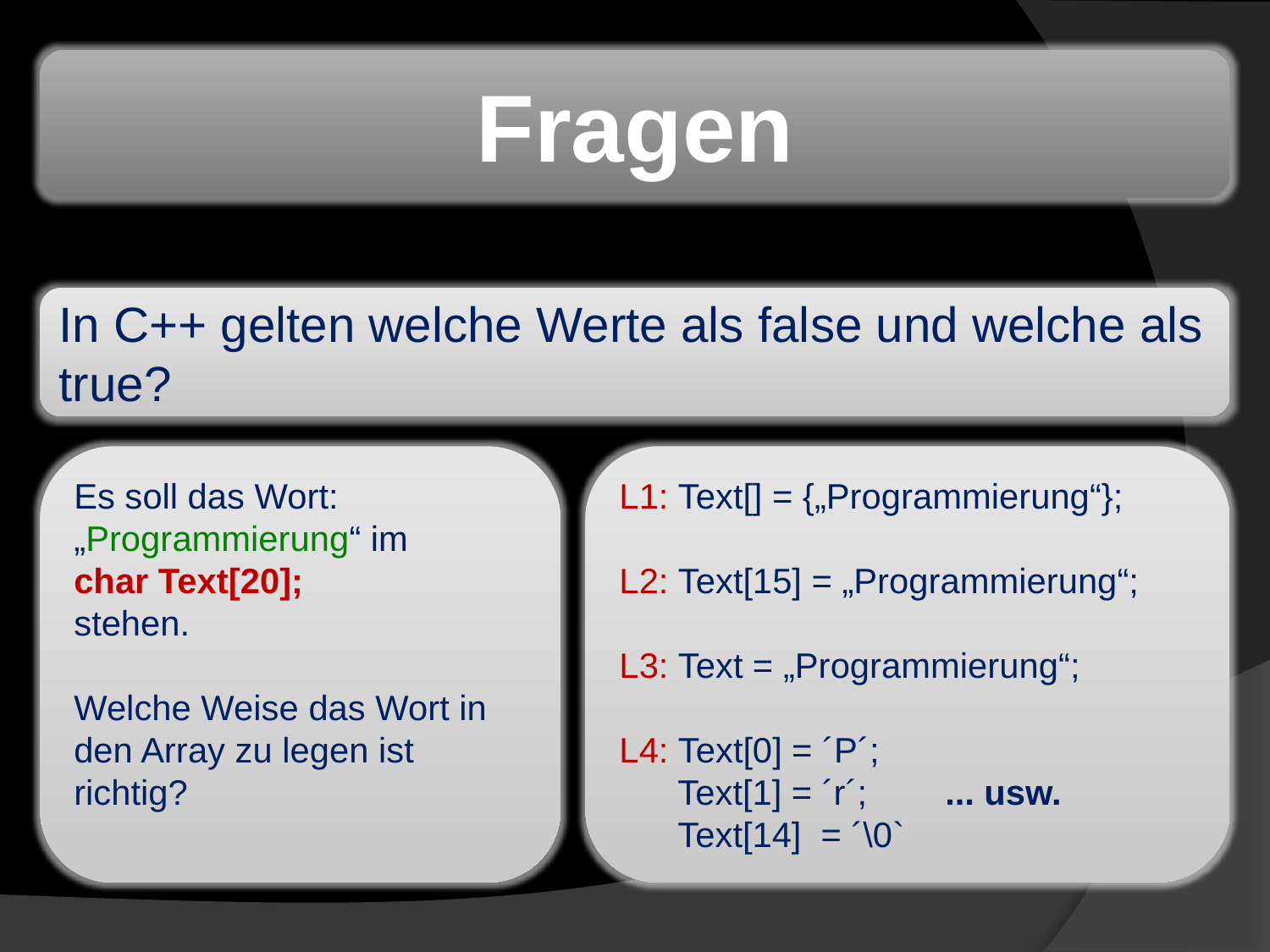

Fragen
In C++ gelten welche Werte als false und welche als true?
Es soll das Wort:
„Programmierung“ im
char Text[20];
stehen.

Welche Weise das Wort in den Array zu legen ist richtig?

L1: Text[] = {„Programmierung“};

L2: Text[15] = „Programmierung“;

L3: Text = „Programmierung“;

L4: Text[0] = ´P´;
      Text[1] = ´r´;        ... usw.
      Text[14]  = ´\0`